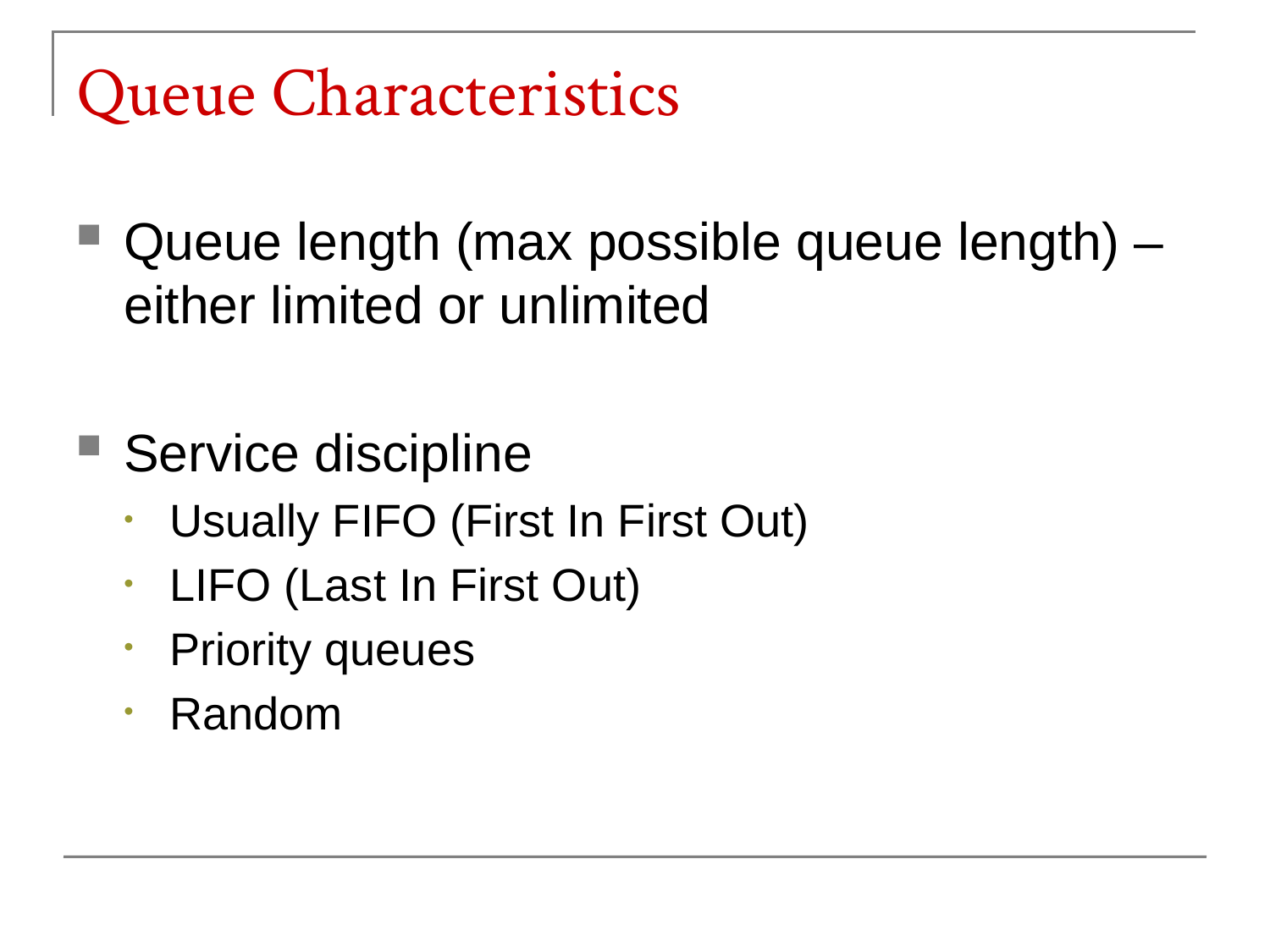

# Queue Characteristics
Queue length (max possible queue length) – either limited or unlimited

Service discipline
Usually FIFO (First In First Out)
LIFO (Last In First Out)
Priority queues
Random